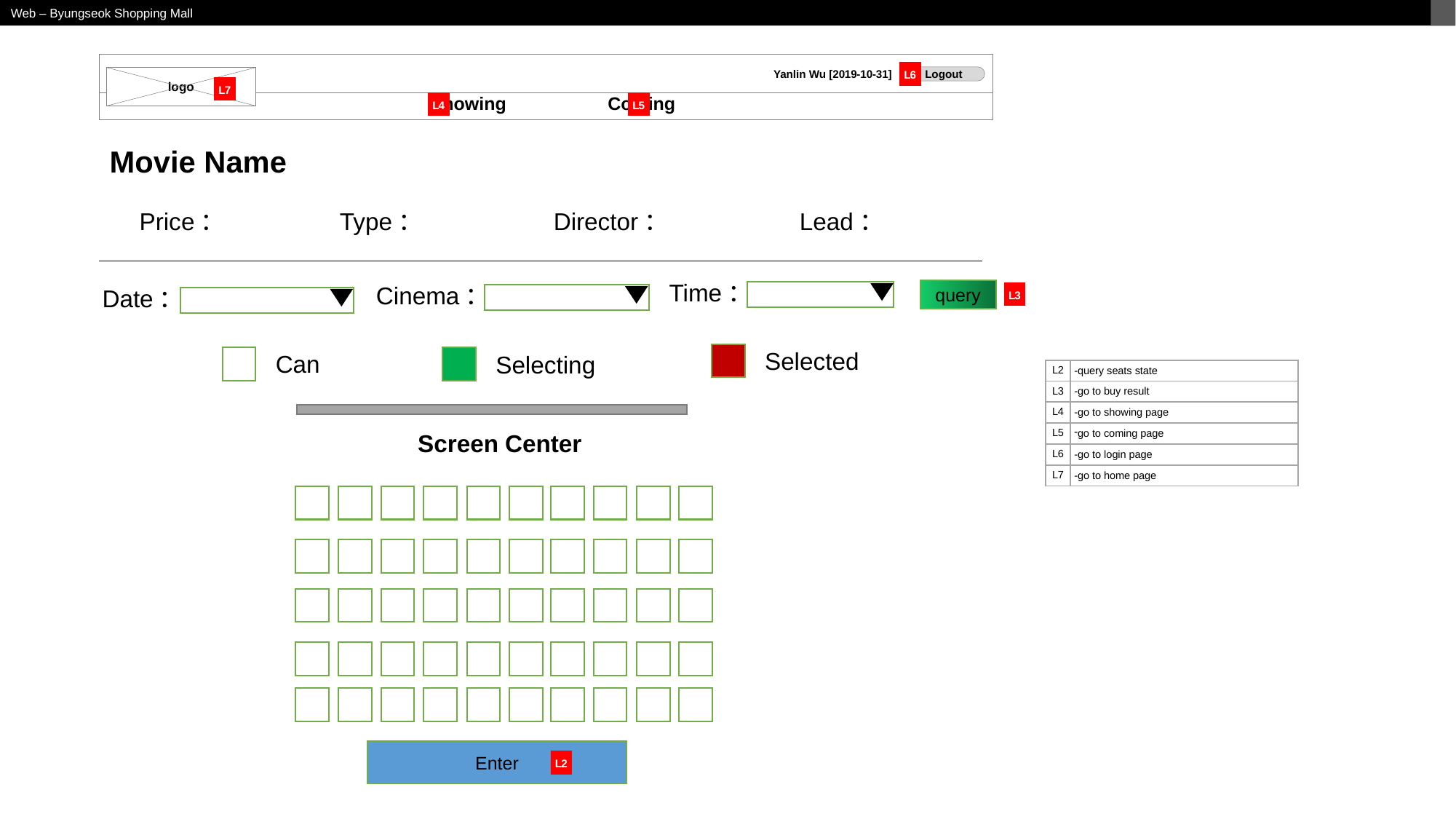

Logout
logo
Yanlin Wu [2019-10-31]
           Showing                    Coming
L6
L7
L4
L5
Movie Name
Price：                    Type：                       Director：                       Lead：
Time：
Cinema：
Date：
query

L3

Selected
Can
Selecting

| L2 | -query seats state |
| --- | --- |
| L3 | -go to buy result |
| L4 | -go to showing page |
| L5 | go to coming page |
| L6 | -go to login page |
| L7 | -go to home page |

Screen Center

Enter
L2